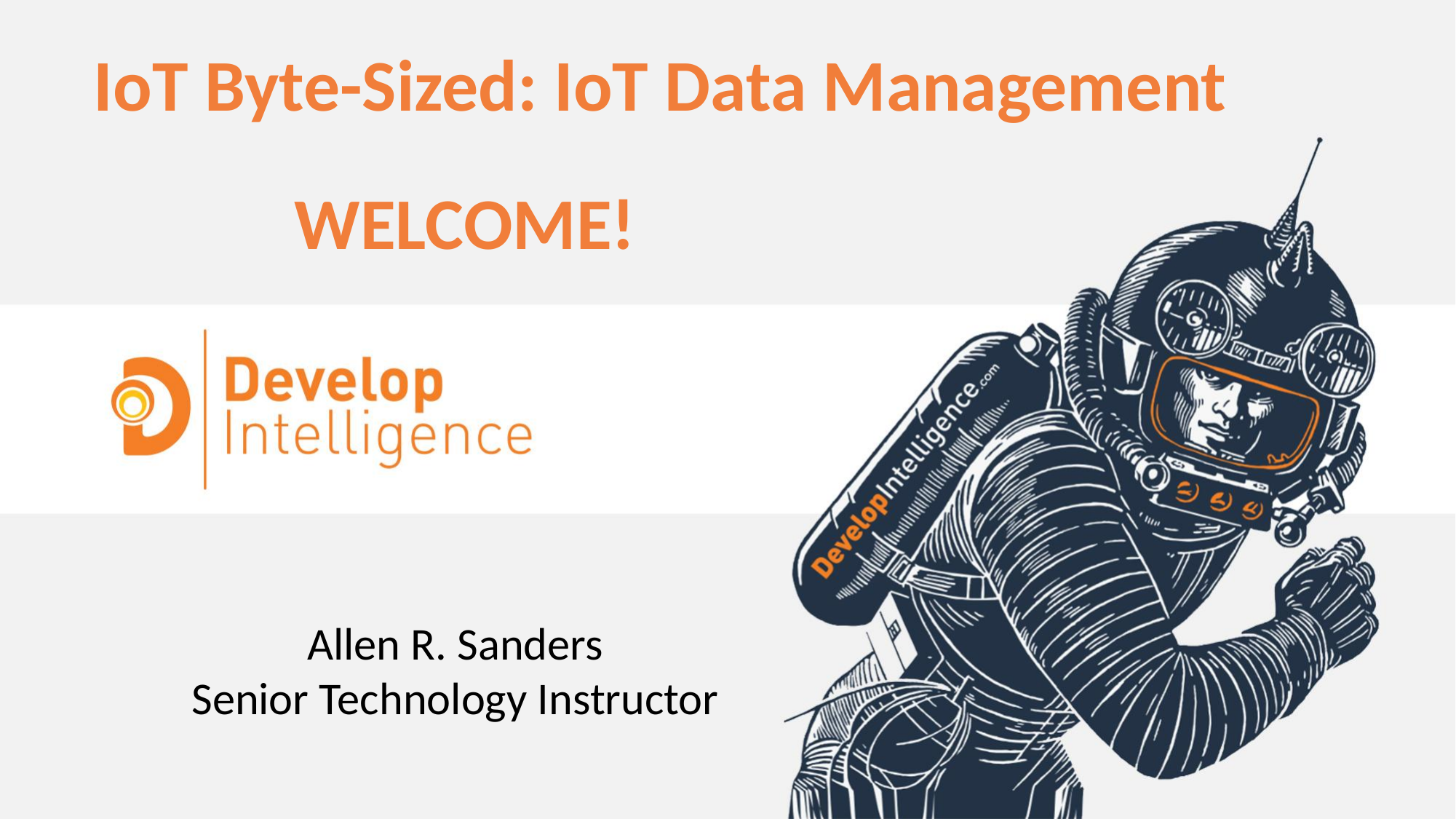

IoT Byte-Sized: IoT Data Management
WELCOME!

Allen R. Sanders
Senior Technology Instructor